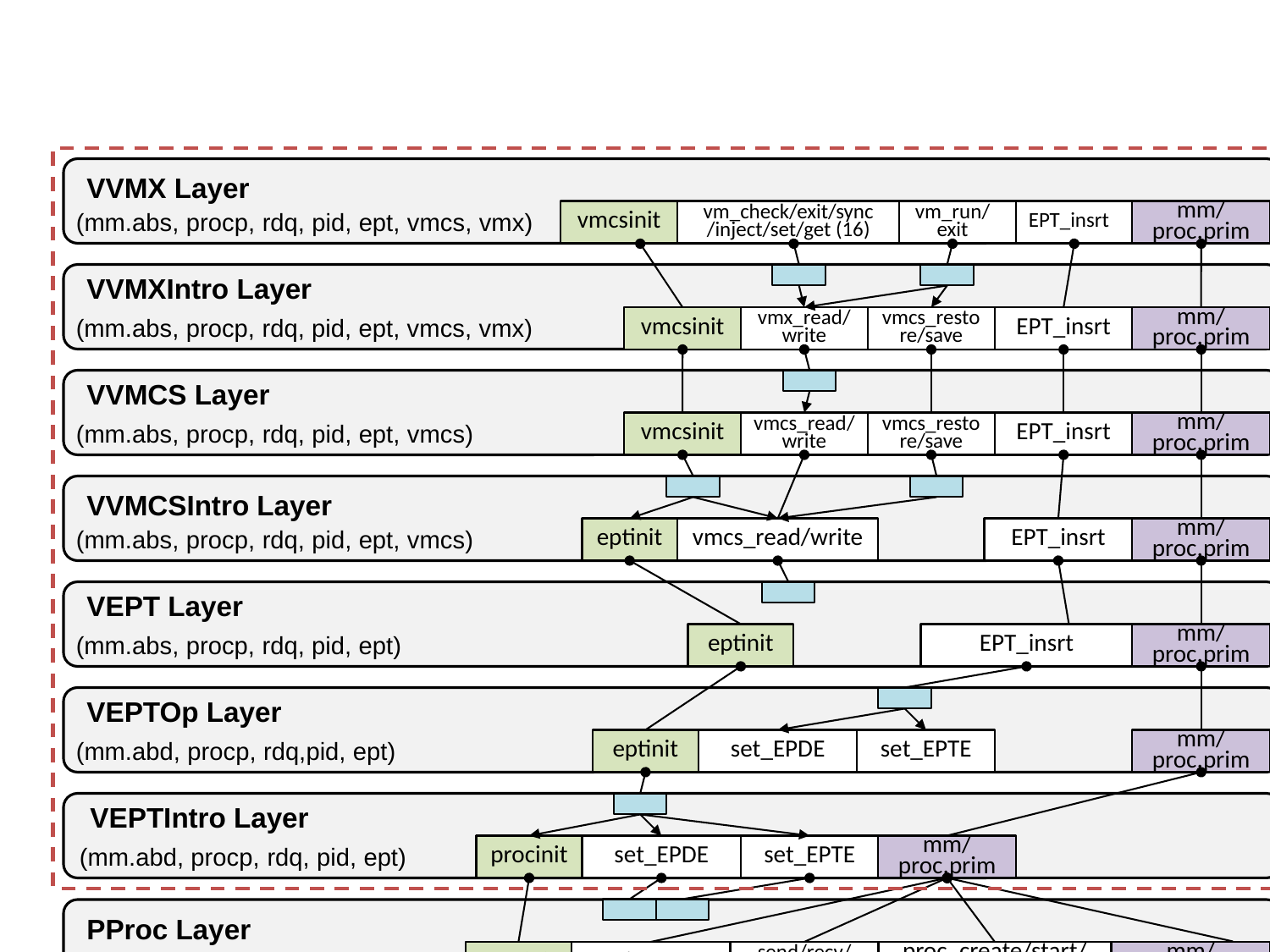

pmap_init
pt_new/free
PT_resv/read
pt_in/out
pfree
palloc
set_PT
trap_in/out

VVMX Layer
(mm.abs, procp, rdq, pid, ept, vmcs, vmx)
vmcsinit
mm/proc.prim
vm_check/exit/sync
/inject/set/get (16)
vm_run/exit
EPT_insrt

VVMXIntro Layer

(mm.abs, procp, rdq, pid, ept, vmcs, vmx)
vmcsinit
mm/proc.prim
vmx_read/write
vmcs_restore/save
EPT_insrt

VVMCS Layer

(mm.abs, procp, rdq, pid, ept, vmcs)
vmcsinit
mm/proc.prim
vmcs_read/write
vmcs_restore/save
EPT_insrt

VVMCSIntro Layer
(mm.abs, procp, rdq, pid, ept, vmcs)
eptinit
mm/proc.prim
vmcs_read/write
EPT_insrt

VEPT Layer

(mm.abs, procp, rdq, pid, ept)
eptinit
mm/proc.prim
EPT_insrt

VEPTOp Layer

(mm.abd, procp, rdq,pid, ept)
eptinit
mm/proc.prim
set_EPDE
set_EPTE

VEPTIntro Layer

(mm.abd, procp, rdq, pid, ept)
procinit
mm/proc.prim
set_EPDE
set_EPTE

PProc Layer
(mm.abs, procp, rdq, pid)
procinit
mm/thread.prim
get/set_uctx
send/recv/check_chan
proc_create/start/ exit